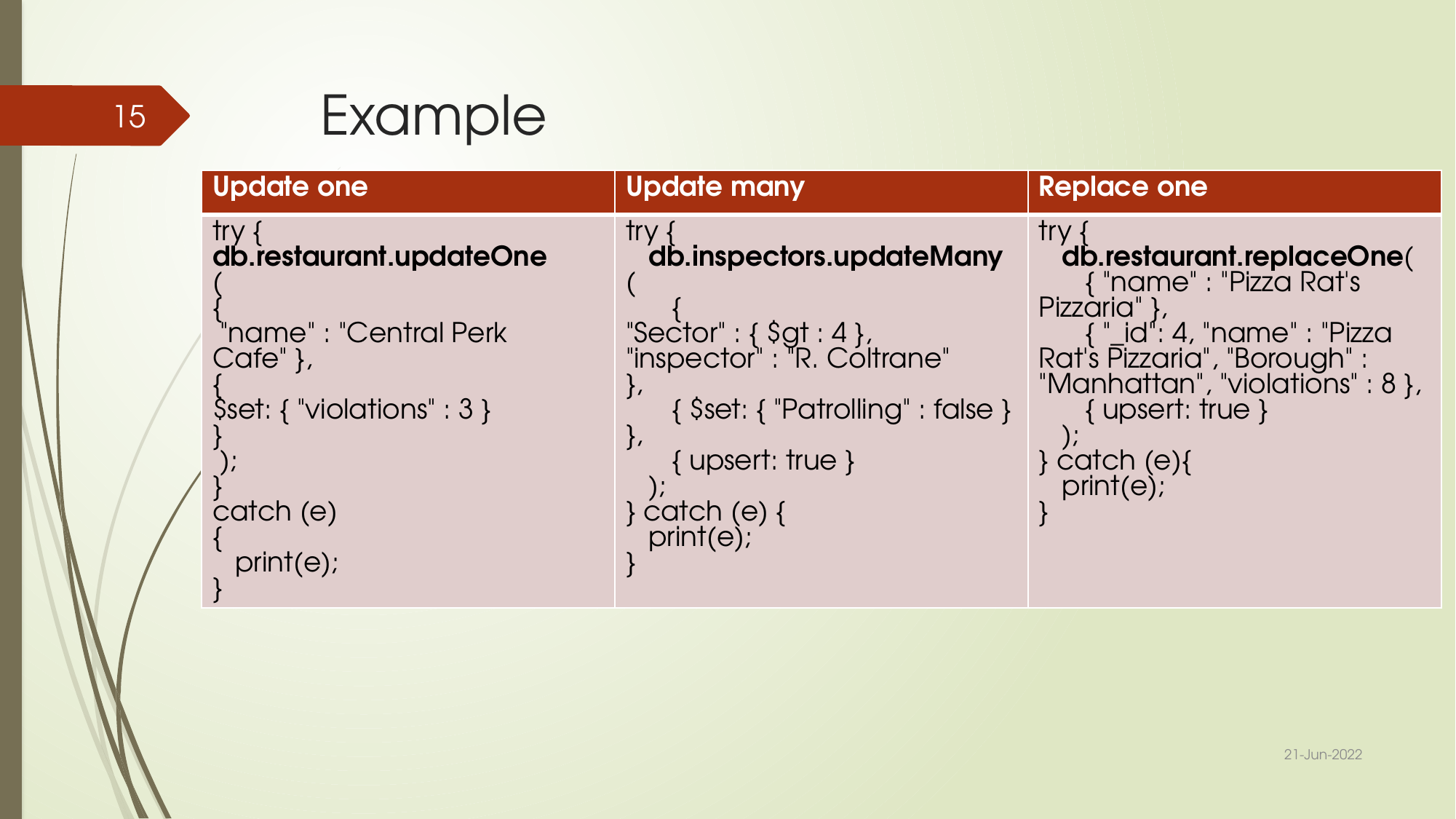

# Example
15
| Update one | Update many | Replace one |
| --- | --- | --- |
| try { db.restaurant.updateOne ( { "name" : "Central Perk Cafe" }, { $set: { "violations" : 3 } } ); } catch (e) { print(e); } | try { db.inspectors.updateMany ( { "Sector" : { $gt : 4 }, "inspector" : "R. Coltrane" }, { $set: { "Patrolling" : false } }, { upsert: true } ); } catch (e) { print(e); } | try { db.restaurant.replaceOne( { "name" : "Pizza Rat's Pizzaria" }, { "\_id": 4, "name" : "Pizza Rat's Pizzaria", "Borough" : "Manhattan", "violations" : 8 }, { upsert: true } ); } catch (e){ print(e); } |
21-Jun-2022